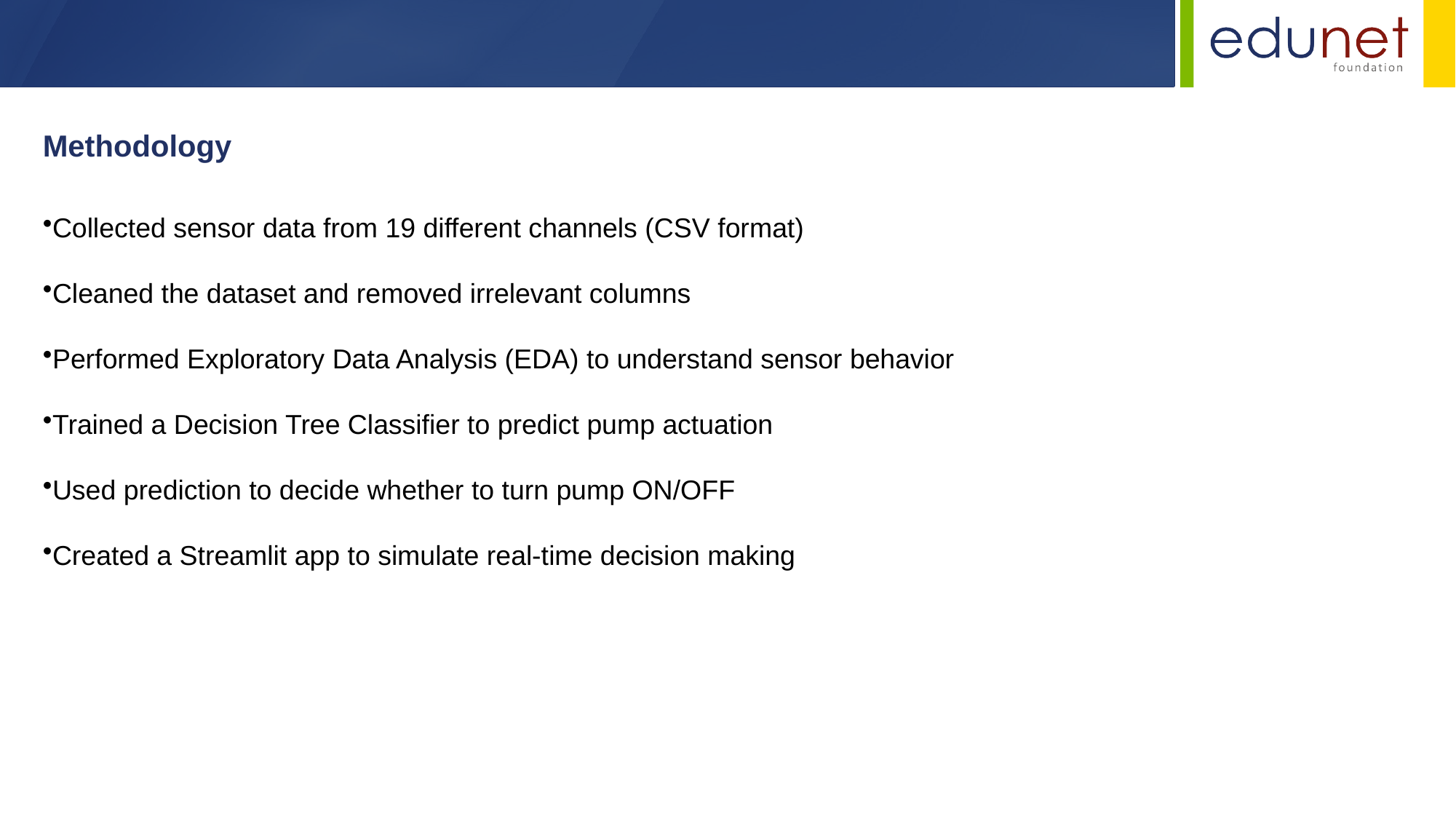

Methodology
Collected sensor data from 19 different channels (CSV format)

Cleaned the dataset and removed irrelevant columns

Performed Exploratory Data Analysis (EDA) to understand sensor behavior

Trained a Decision Tree Classifier to predict pump actuation

Used prediction to decide whether to turn pump ON/OFF

Created a Streamlit app to simulate real-time decision making